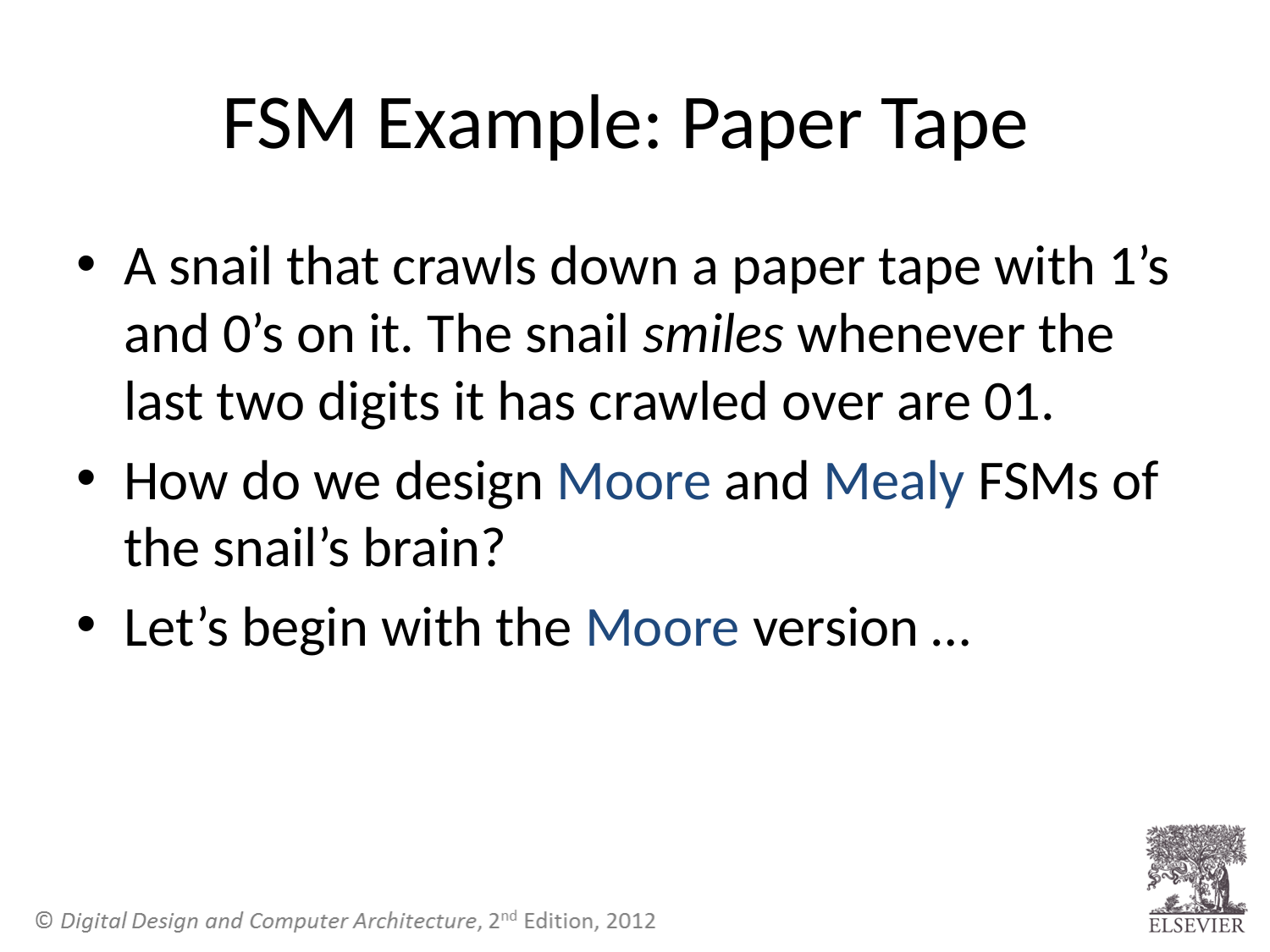

# FSM Example: Paper Tape
A snail that crawls down a paper tape with 1’s and 0’s on it. The snail smiles whenever the last two digits it has crawled over are 01.
How do we design Moore and Mealy FSMs of the snail’s brain?
Let’s begin with the Moore version …